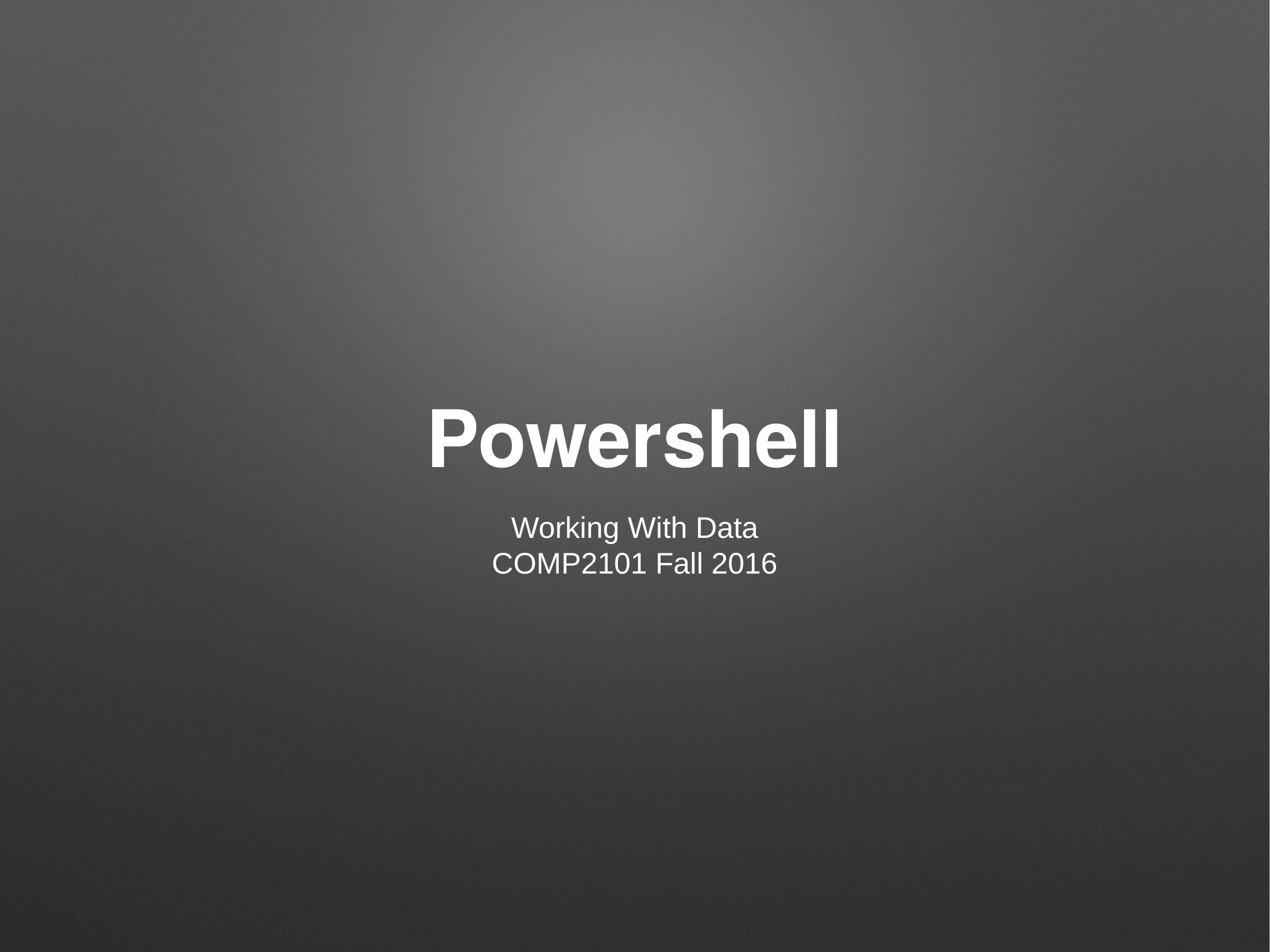

# Powershell
Working With Data
COMP2101 Fall 2016